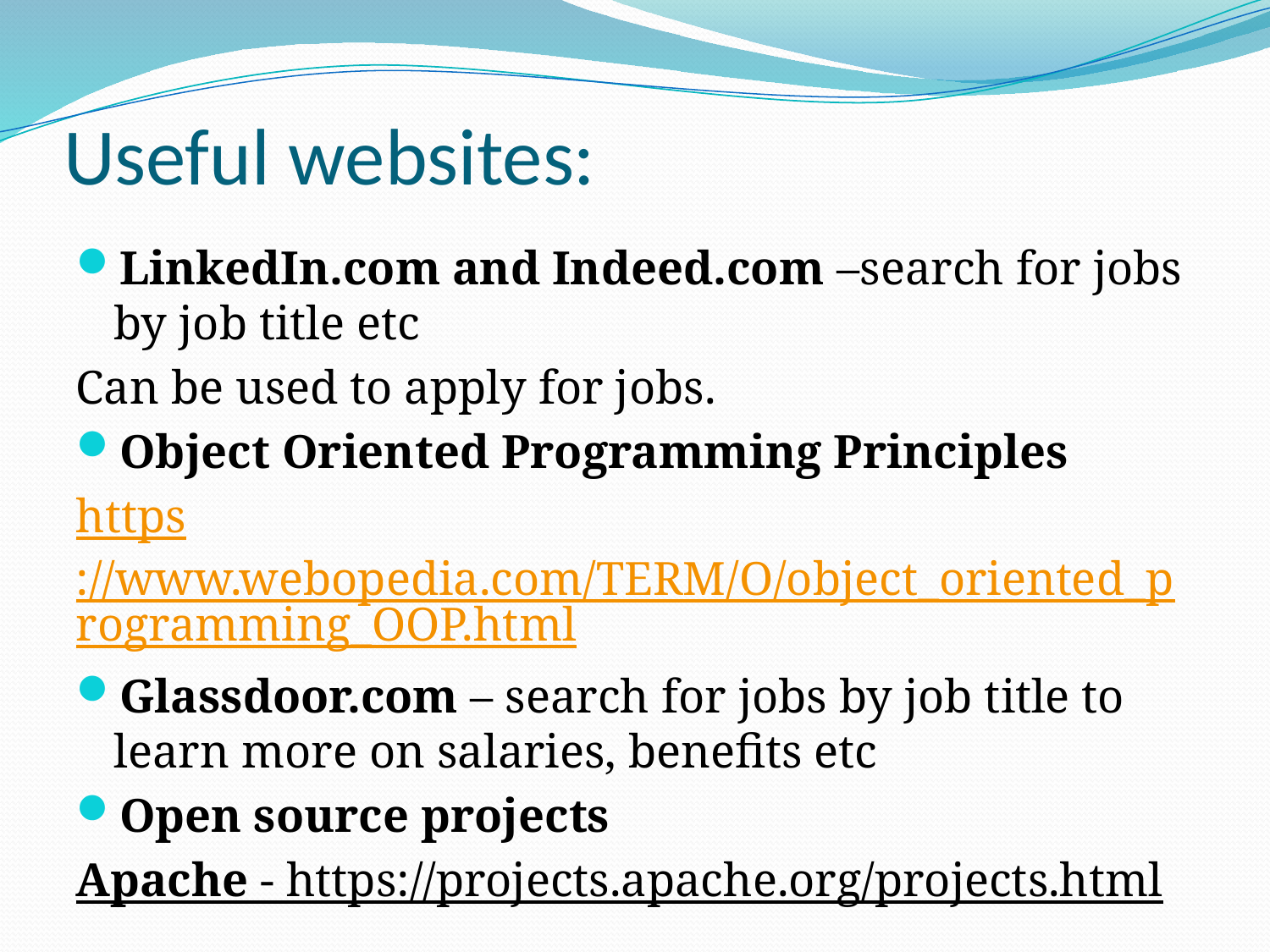

# Useful websites:
LinkedIn.com and Indeed.com –search for jobs by job title etc
Can be used to apply for jobs.
Object Oriented Programming Principles
https://www.webopedia.com/TERM/O/object_oriented_programming_OOP.html
Glassdoor.com – search for jobs by job title to learn more on salaries, benefits etc
Open source projects
Apache - https://projects.apache.org/projects.html